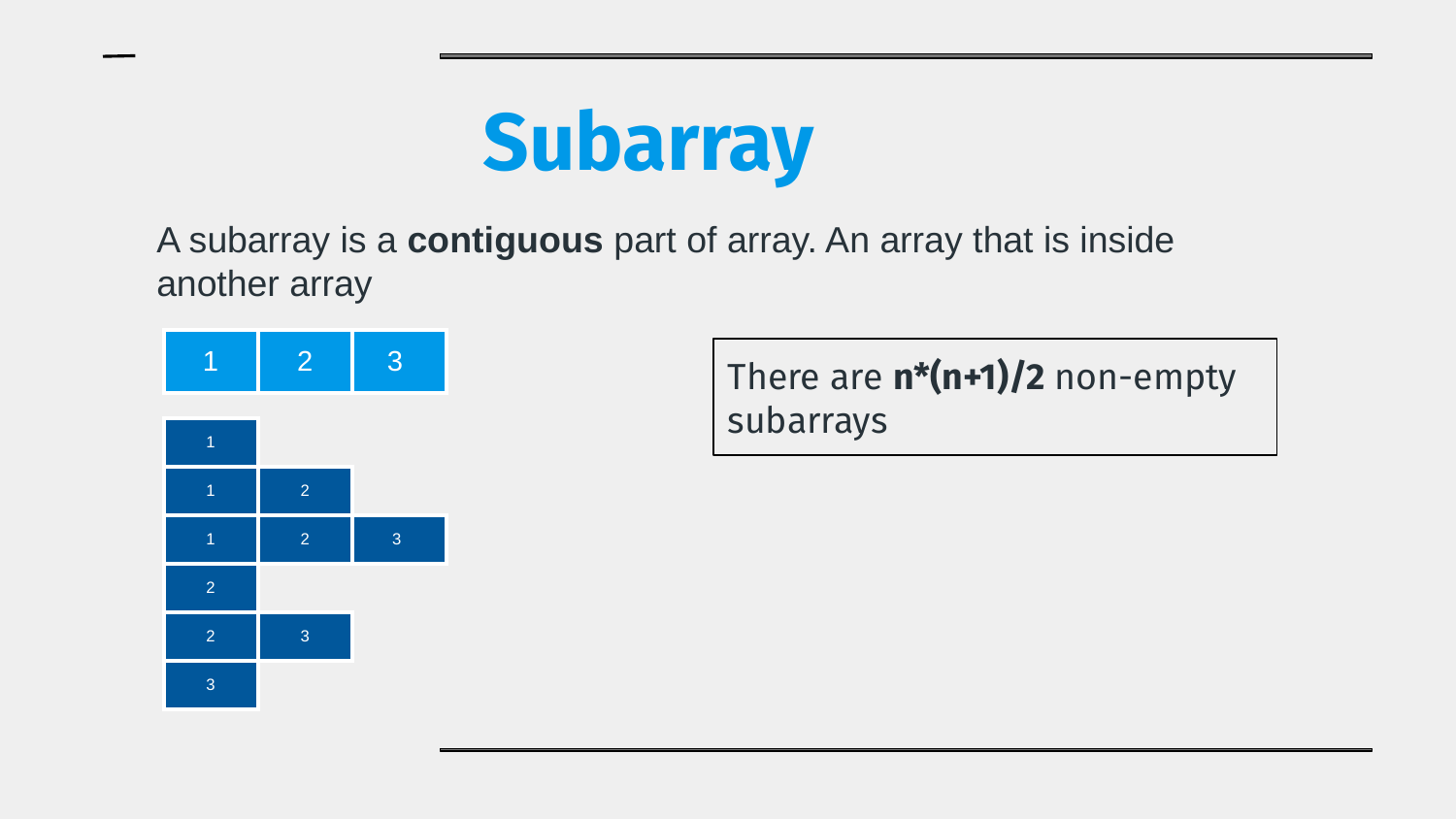

Subarray
A subarray is a contiguous part of array. An array that is inside another array
| 1 | 2 | 3 |
| --- | --- | --- |
There are n*(n+1)/2 non-empty subarrays
| 1 |
| --- |
| 1 | 2 |
| --- | --- |
| 1 | 2 | 3 |
| --- | --- | --- |
| 2 |
| --- |
| 2 | 3 |
| --- | --- |
| 3 |
| --- |